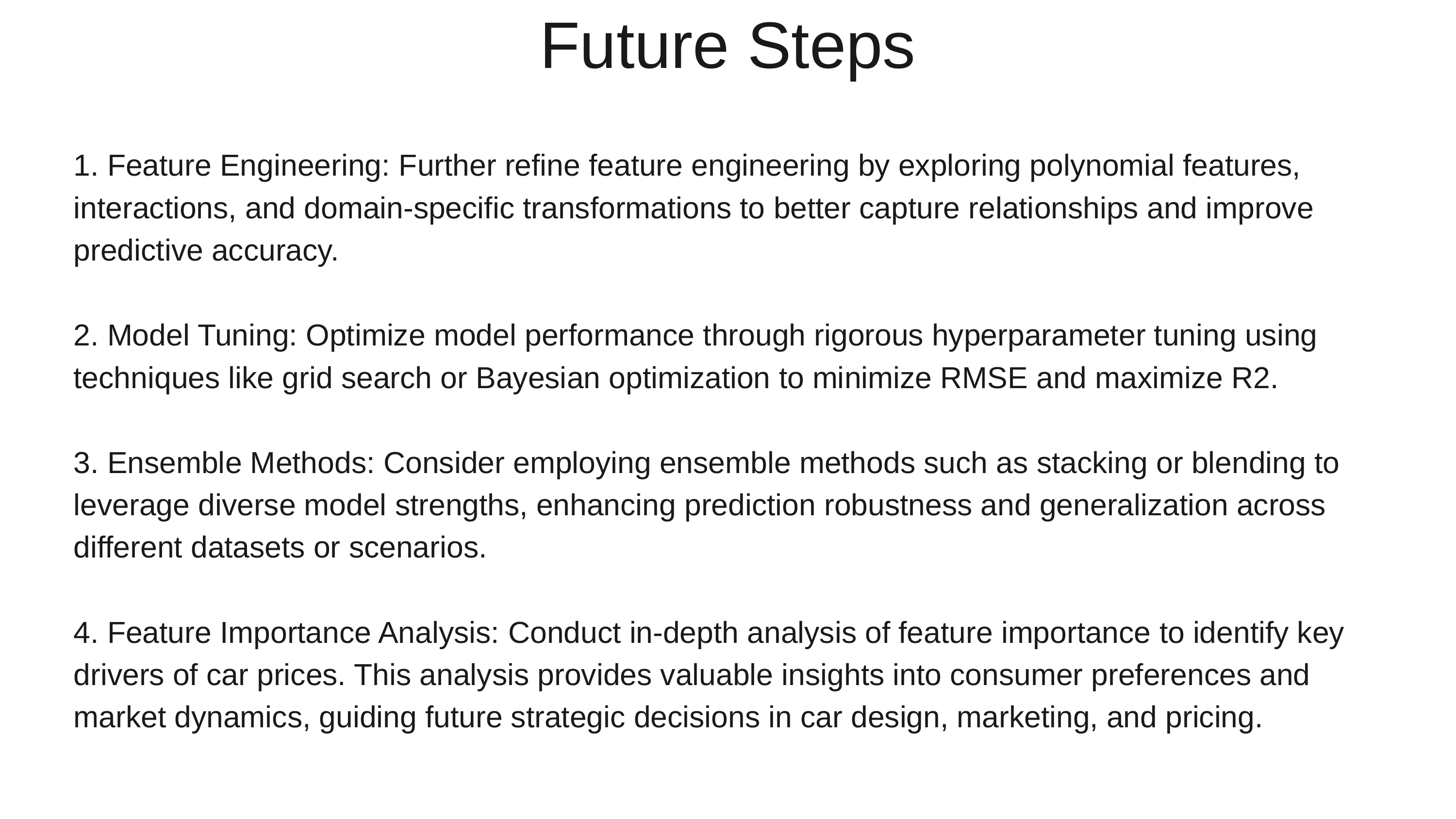

Future Steps
| 1. Feature Engineering: Further refine feature engineering by exploring polynomial features, interactions, and domain-specific transformations to better capture relationships and improve predictive accuracy. 2. Model Tuning: Optimize model performance through rigorous hyperparameter tuning using techniques like grid search or Bayesian optimization to minimize RMSE and maximize R2. 3. Ensemble Methods: Consider employing ensemble methods such as stacking or blending to leverage diverse model strengths, enhancing prediction robustness and generalization across different datasets or scenarios. 4. Feature Importance Analysis: Conduct in-depth analysis of feature importance to identify key drivers of car prices. This analysis provides valuable insights into consumer preferences and market dynamics, guiding future strategic decisions in car design, marketing, and pricing. |
| --- |